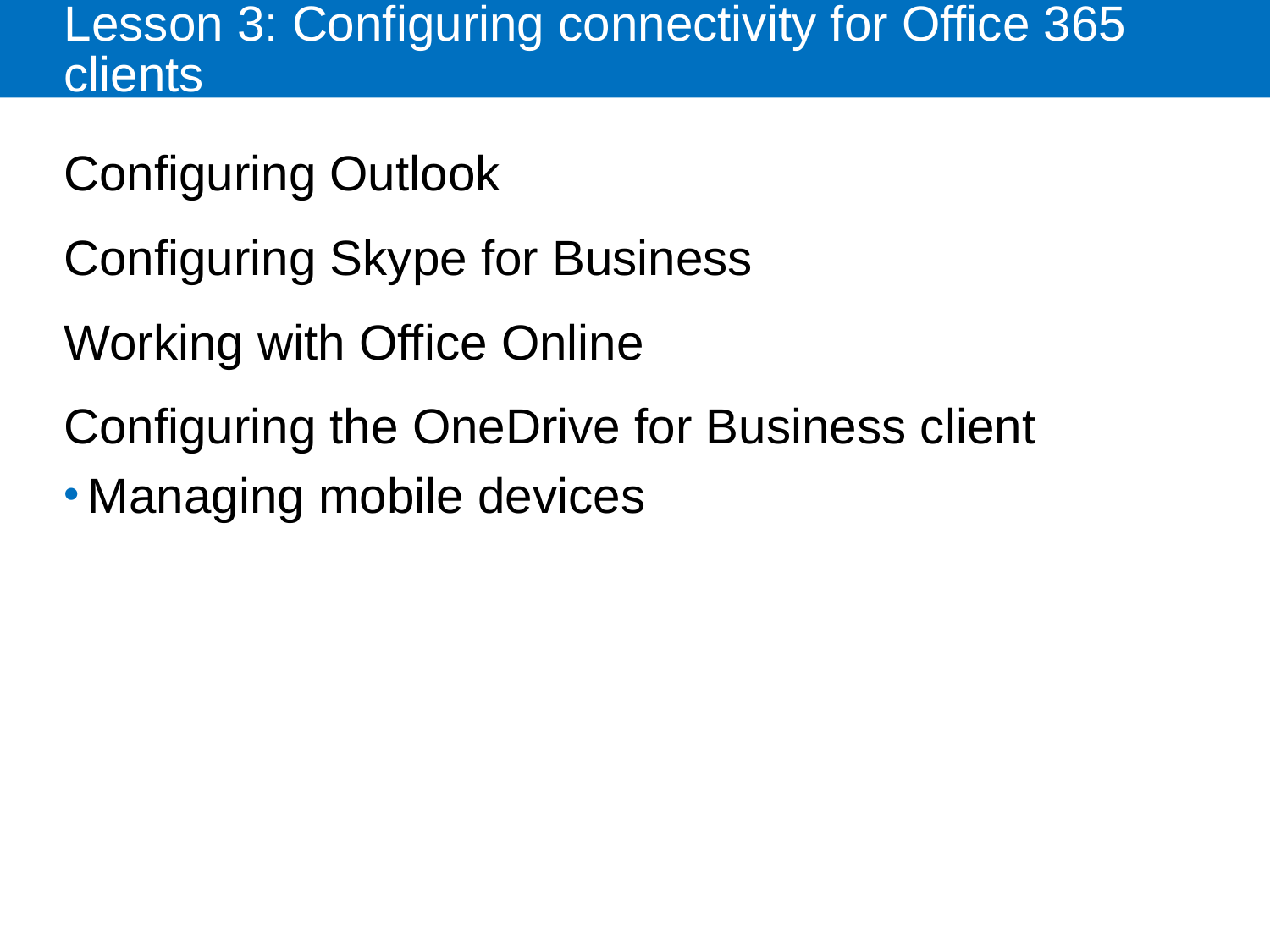

# Lesson 3: Configuring connectivity for Office 365 clients
Configuring Outlook
Configuring Skype for Business
Working with Office Online
Configuring the OneDrive for Business client
Managing mobile devices